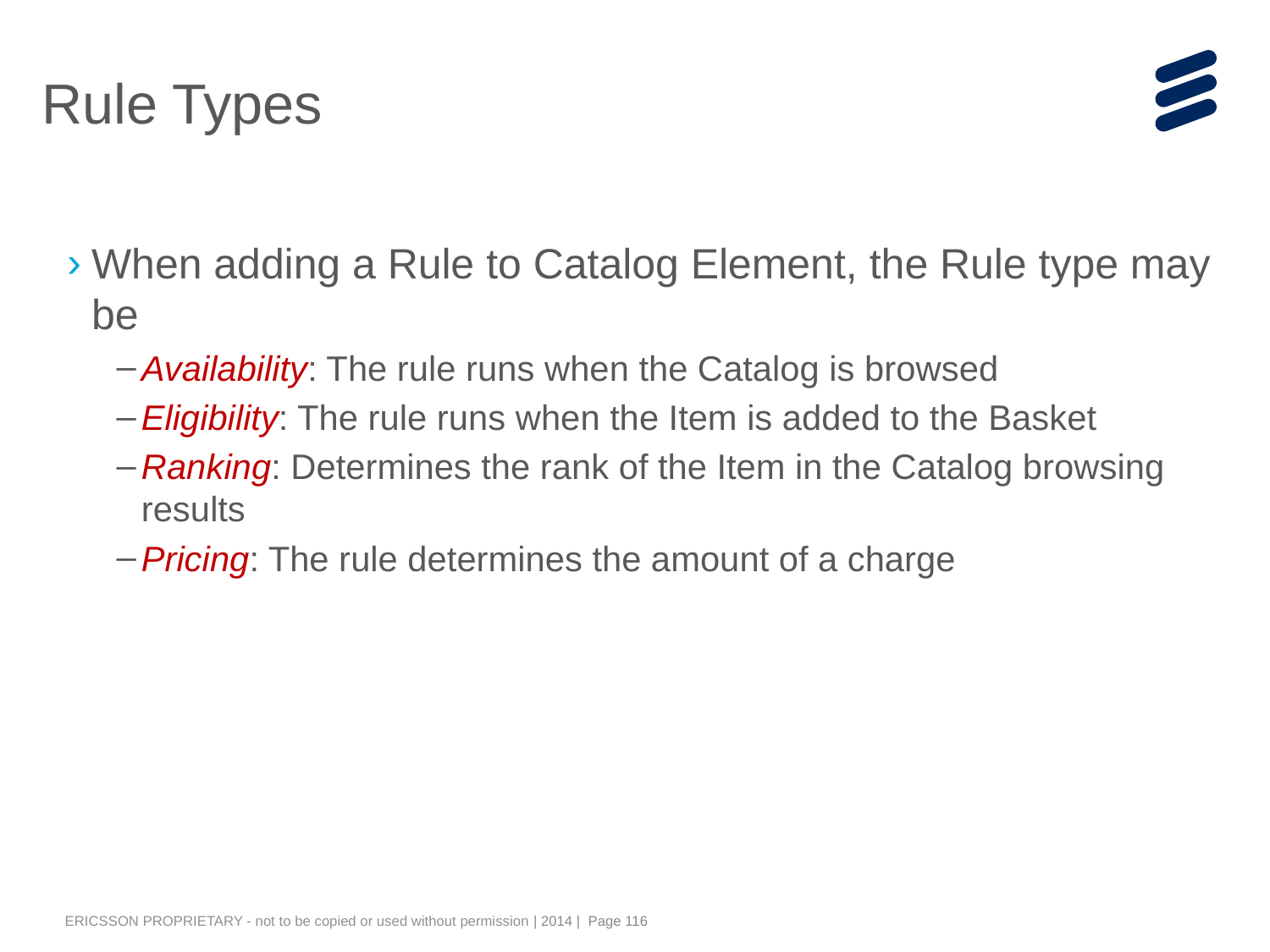

# Rule Types

When adding a Rule to Catalog Element, the Rule type may be
Availability: The rule runs when the Catalog is browsed
Eligibility: The rule runs when the Item is added to the Basket
Ranking: Determines the rank of the Item in the Catalog browsing results
Pricing: The rule determines the amount of a charge